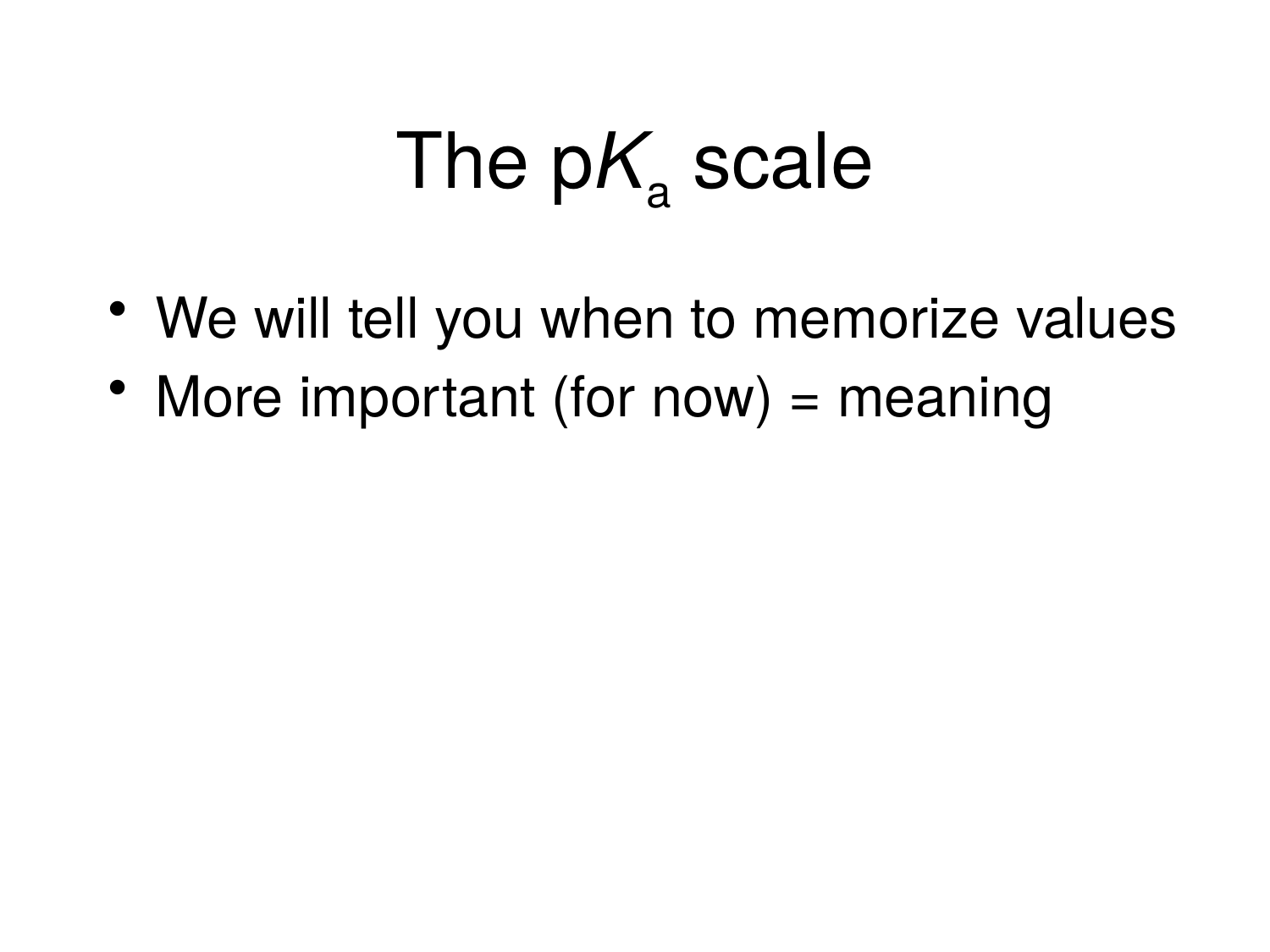

# The pKa scale
We will tell you when to memorize values
More important (for now) = meaning